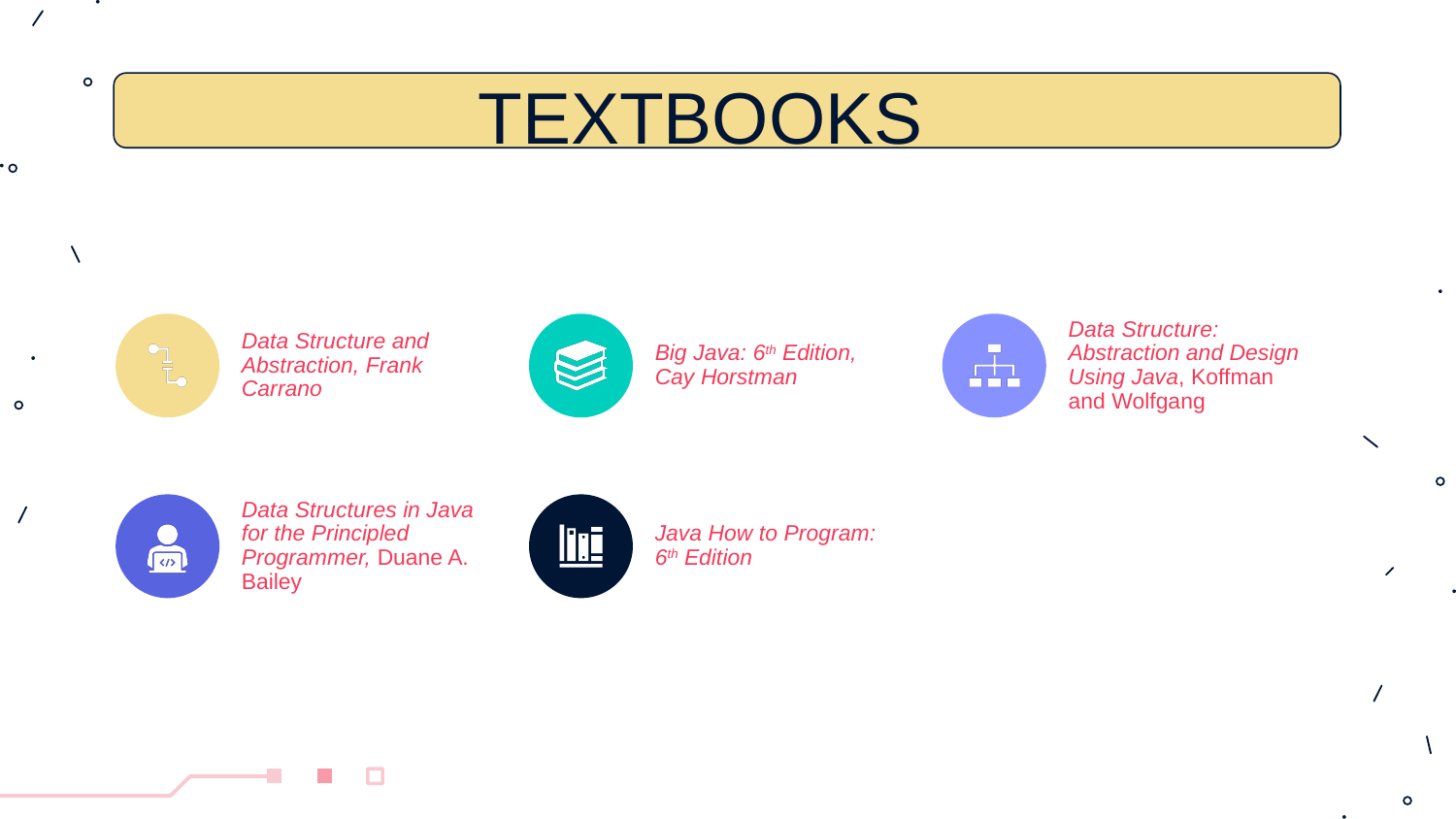

TEXTBOOKS
#

Data Structure and Abstraction, Frank Carrano
Big Java: 6th Edition, Cay Horstman
Data Structure: Abstraction and Design Using Java, Koffman and Wolfgang
Data Structures in Java for the Principled Programmer, Duane A. Bailey
Java How to Program: 6th Edition